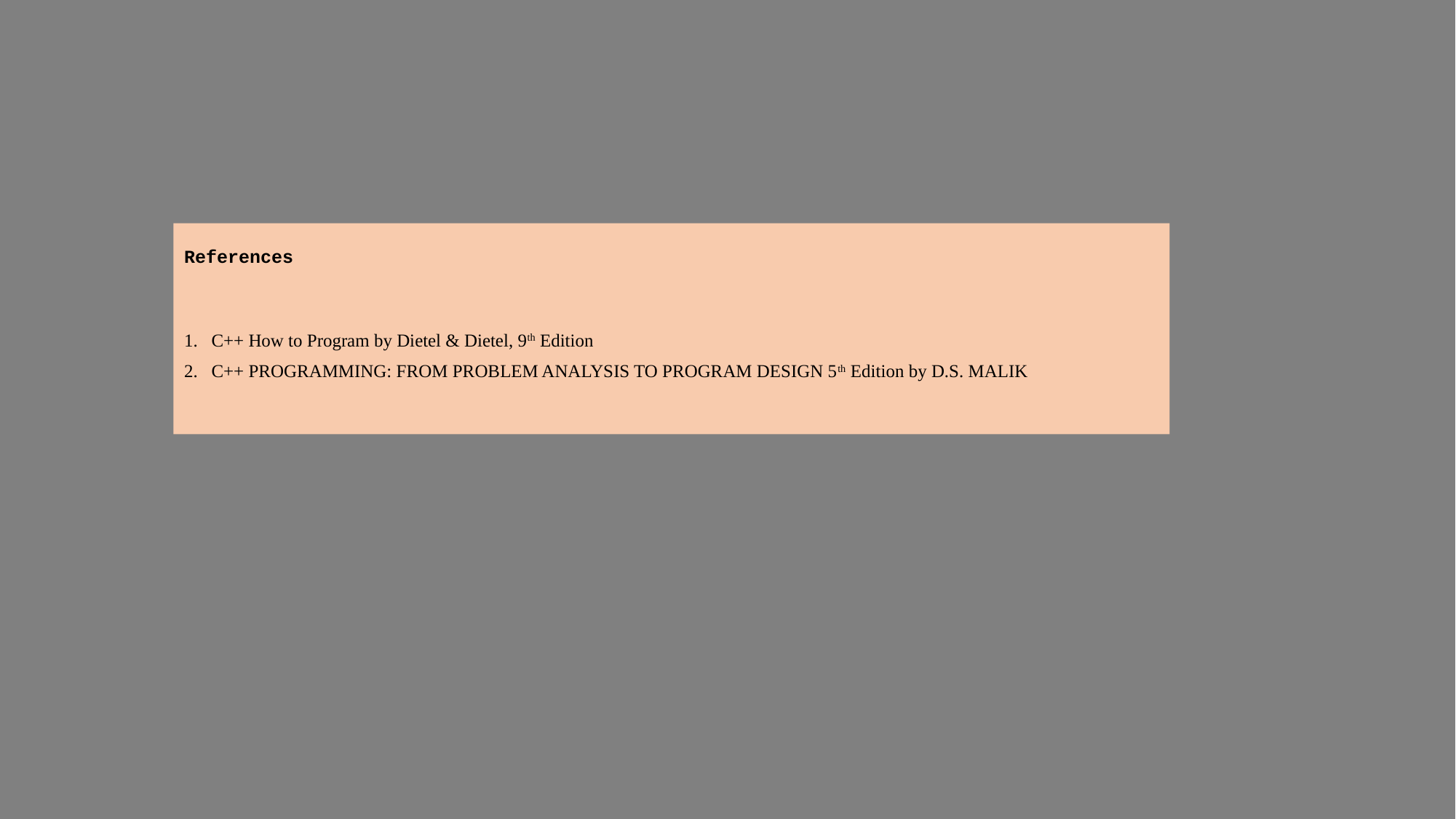

References

C++ How to Program by Dietel & Dietel, 9th Edition
C++ PROGRAMMING: FROM PROBLEM ANALYSIS TO PROGRAM DESIGN 5th Edition by D.S. MALIK